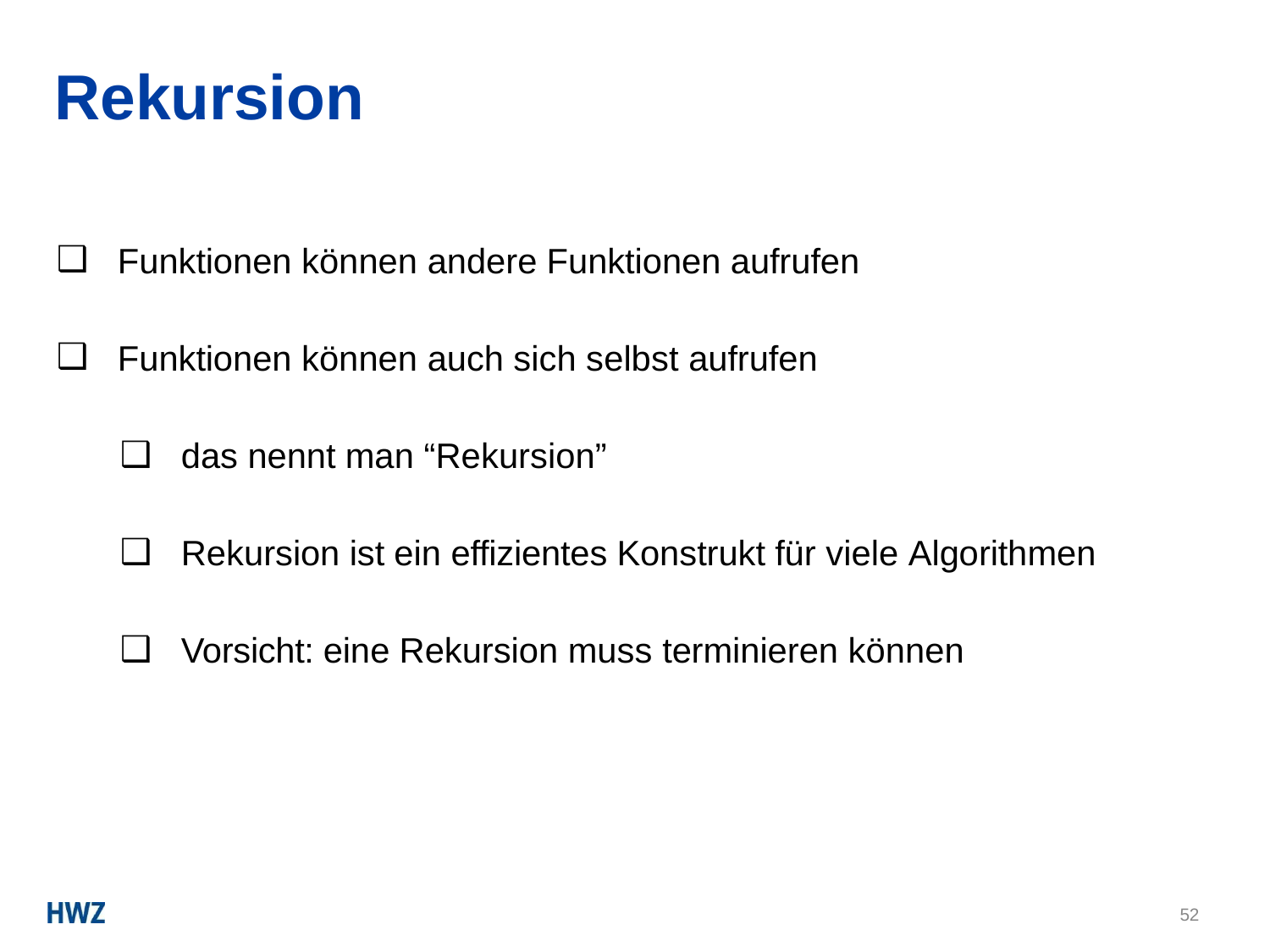

# Rekursion
Funktionen können andere Funktionen aufrufen

Funktionen können auch sich selbst aufrufen

das nennt man “Rekursion”

Rekursion ist ein effizientes Konstrukt für viele Algorithmen

Vorsicht: eine Rekursion muss terminieren können
52